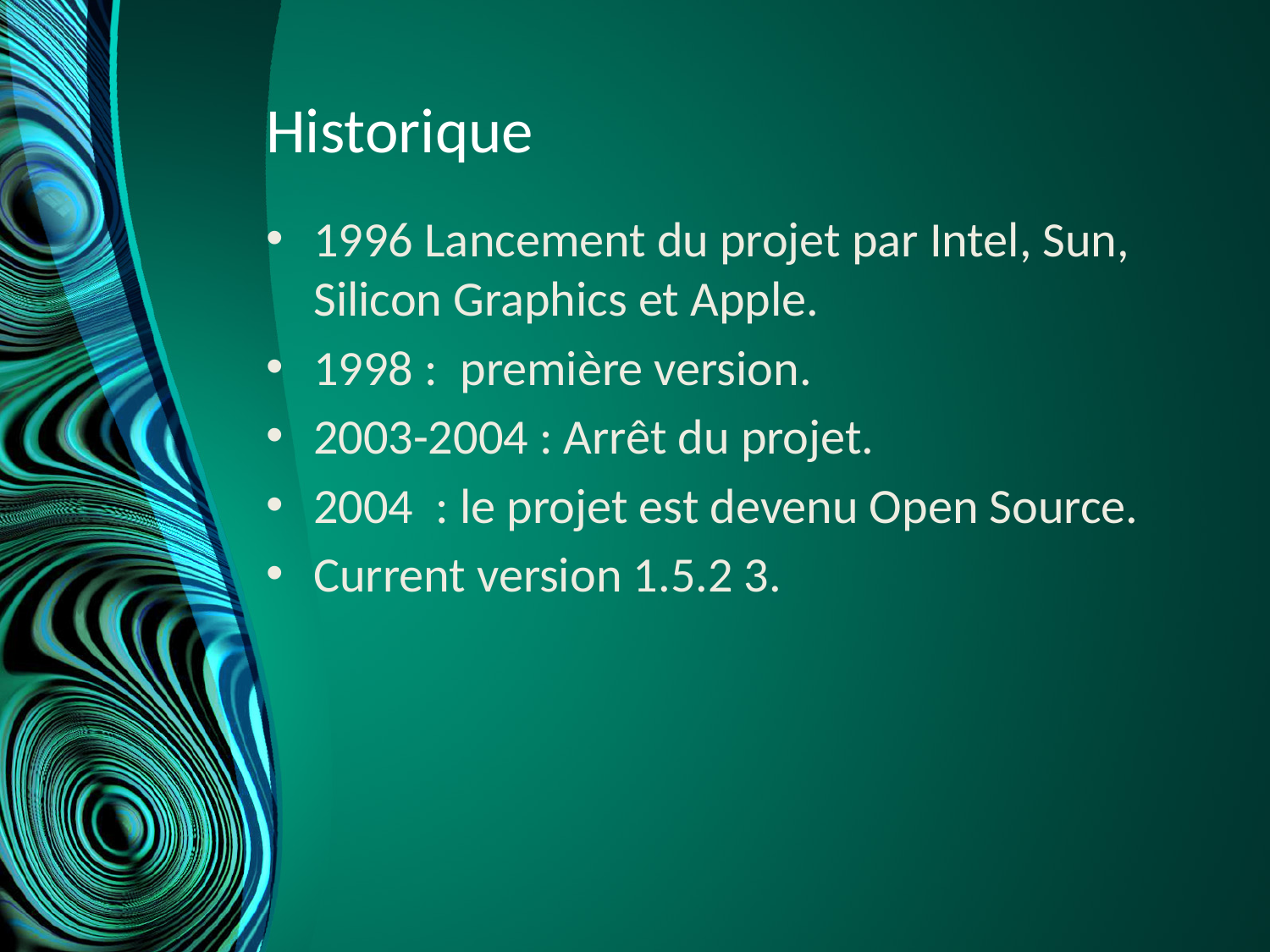

# Historique
1996 Lancement du projet par Intel, Sun, Silicon Graphics et Apple.
1998 :  première version.
2003-2004 : Arrêt du projet.
2004  : le projet est devenu Open Source.
Current version 1.5.2 3.